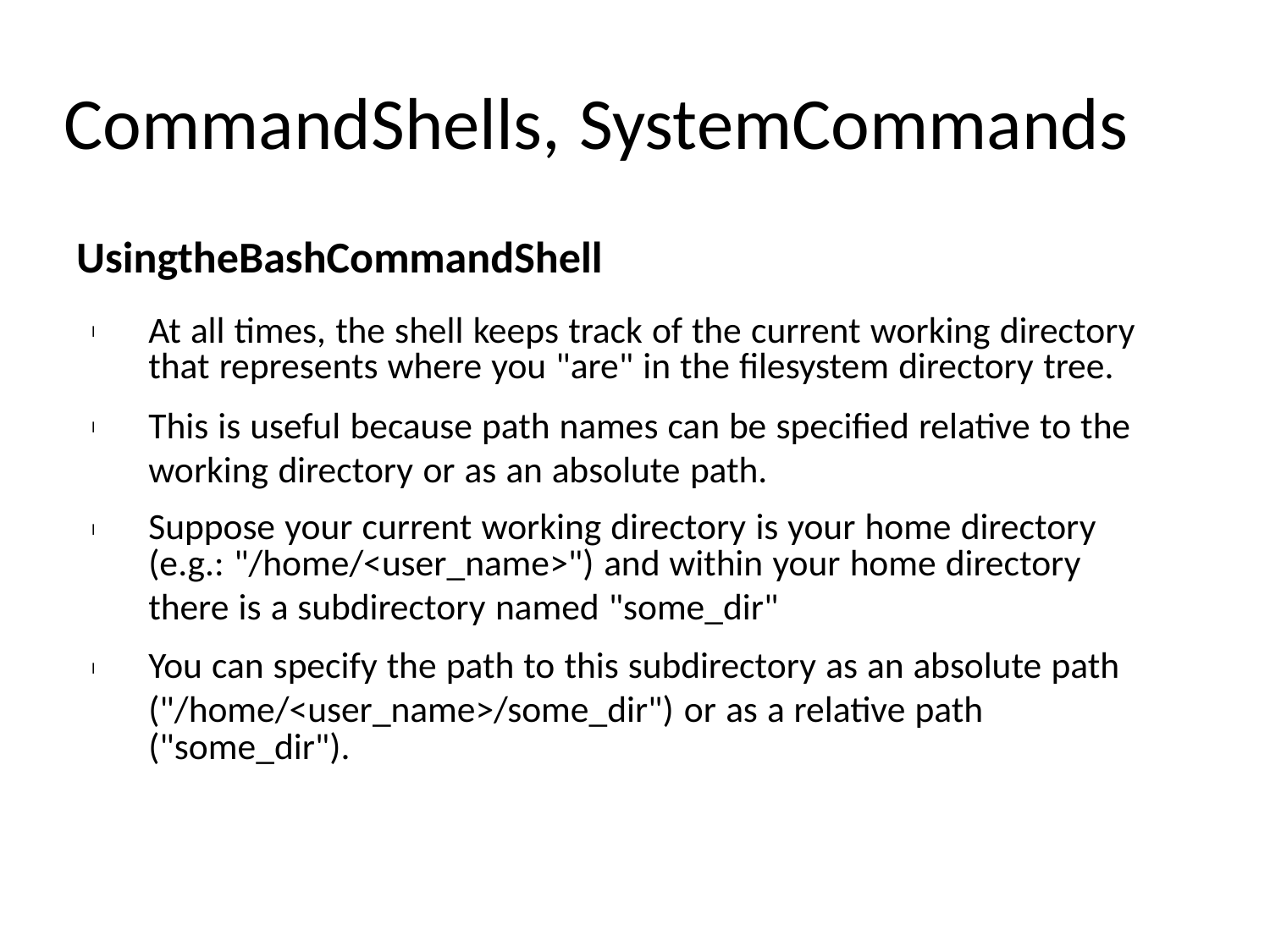

CommandShells, SystemCommands

	UsingtheBashCommandShell
At all times, the shell keeps track of the current working directory
that represents where you "are" in the filesystem directory tree.
This is useful because path names can be specified relative to the
working directory or as an absolute path.
Suppose your current working directory is your home directory
(e.g.: "/home/<user_name>") and within your home directory
there is a subdirectory named "some_dir"
You can specify the path to this subdirectory as an absolute path
("/home/<user_name>/some_dir") or as a relative path
("some_dir").
l

l

l

l